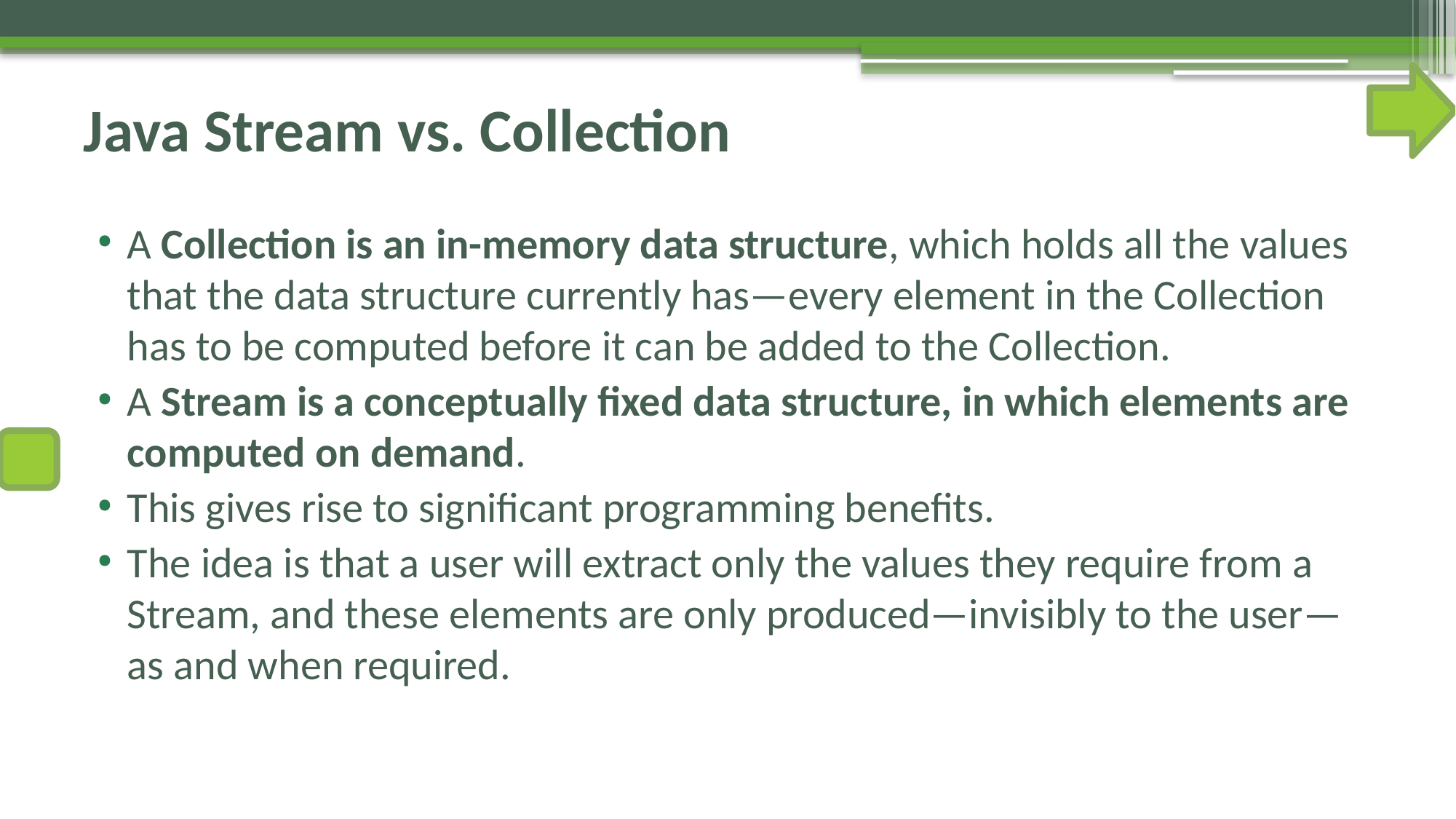

# Java Stream vs. Collection
A Collection is an in-memory data structure, which holds all the values that the data structure currently has—every element in the Collection has to be computed before it can be added to the Collection.
A Stream is a conceptually fixed data structure, in which elements are computed on demand.
This gives rise to significant programming benefits.
The idea is that a user will extract only the values they require from a Stream, and these elements are only produced—invisibly to the user—as and when required.